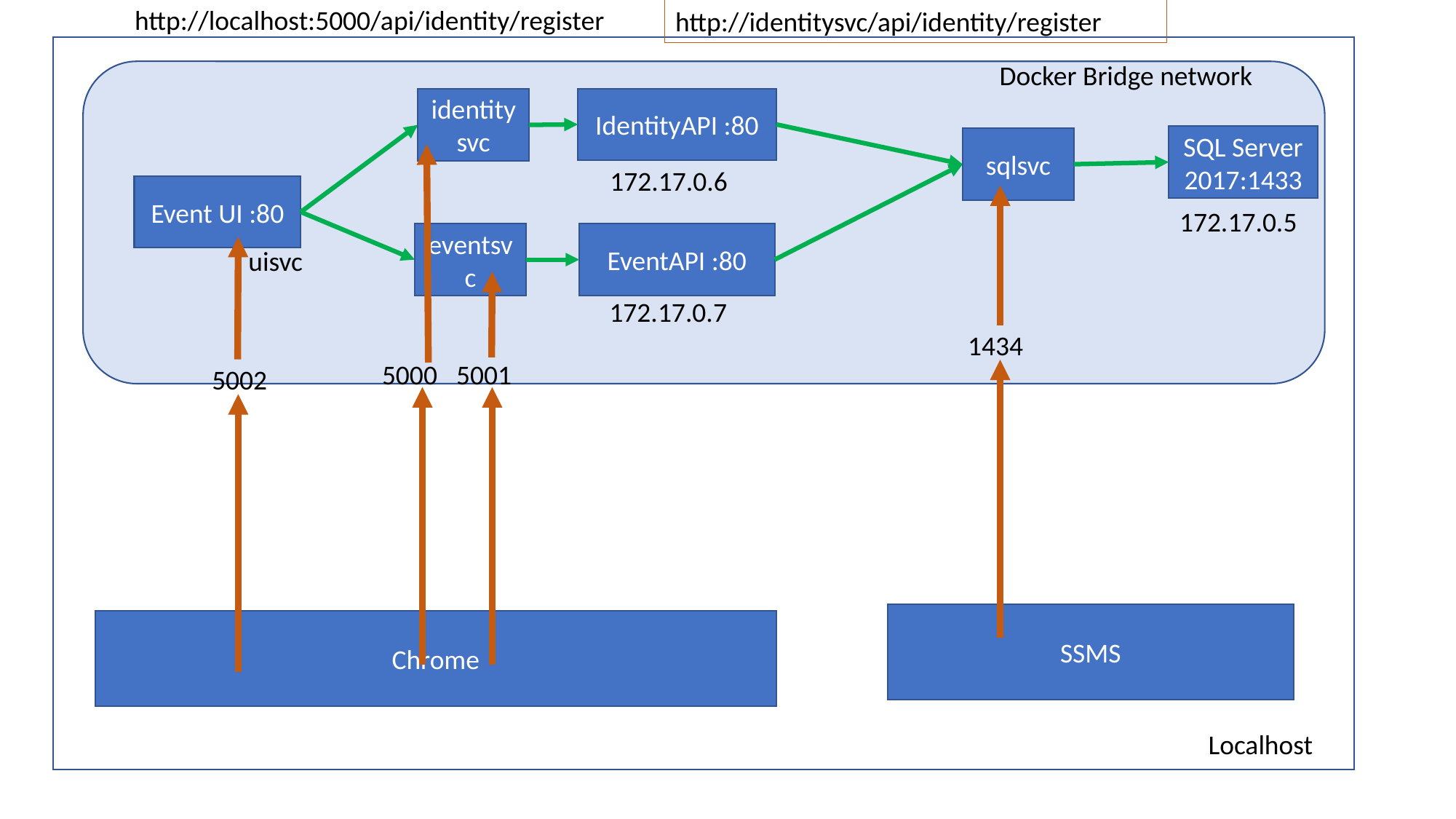

http://localhost:5000/api/identity/register
http://identitysvc/api/identity/register

Docker Bridge network

IdentityAPI :80
identitysvc
SQL Server 2017:1433
sqlsvc
172.17.0.6
Event UI :80
172.17.0.5
eventsvc
EventAPI :80
uisvc
172.17.0.7
1434
5000
5001
5002
SSMS
Chrome
Localhost